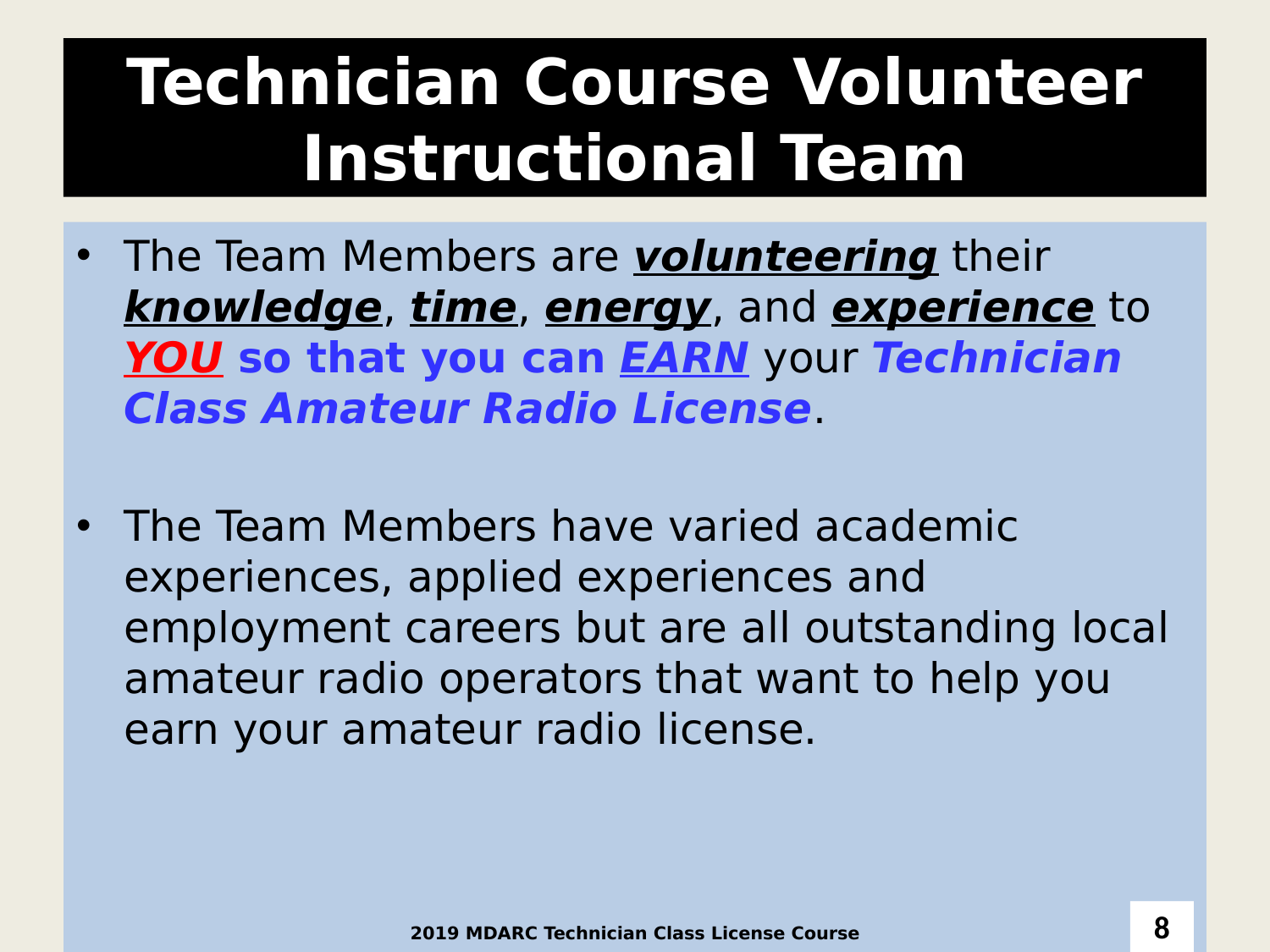

Technician Course Volunteer Instructional Team
The Team Members are volunteering their  knowledge, time, energy, and experience to  YOU so that you can EARN your Technician Class Amateur Radio License.

The Team Members have varied academic experiences, applied experiences and employment careers but are all outstanding local amateur radio operators that want to help you earn your amateur radio license.
8
2019 MDARC Technician Class License Course